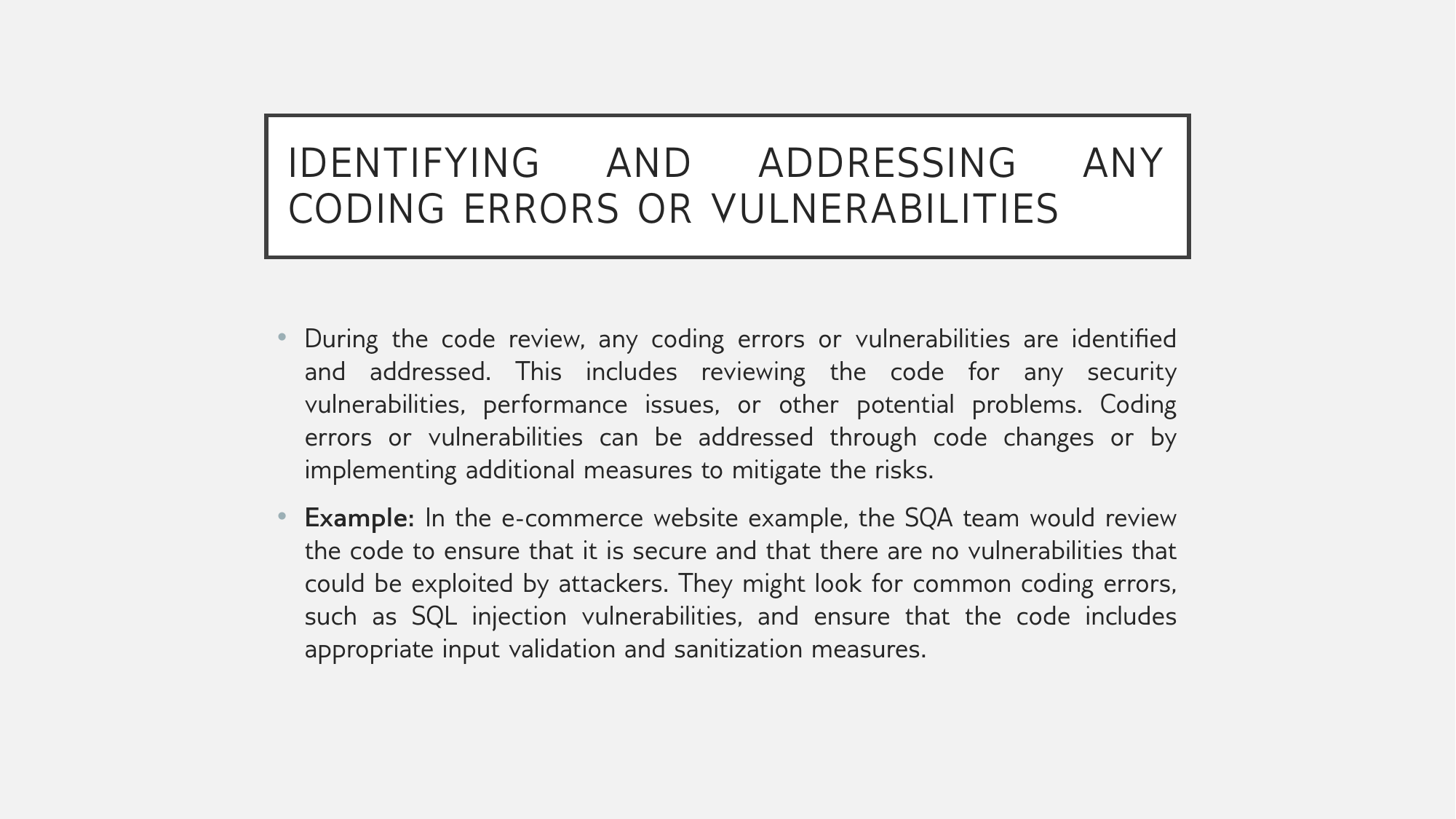

# Identifying and Addressing any Coding Errors or Vulnerabilities
During the code review, any coding errors or vulnerabilities are identified and addressed. This includes reviewing the code for any security vulnerabilities, performance issues, or other potential problems. Coding errors or vulnerabilities can be addressed through code changes or by implementing additional measures to mitigate the risks.
Example: In the e-commerce website example, the SQA team would review the code to ensure that it is secure and that there are no vulnerabilities that could be exploited by attackers. They might look for common coding errors, such as SQL injection vulnerabilities, and ensure that the code includes appropriate input validation and sanitization measures.